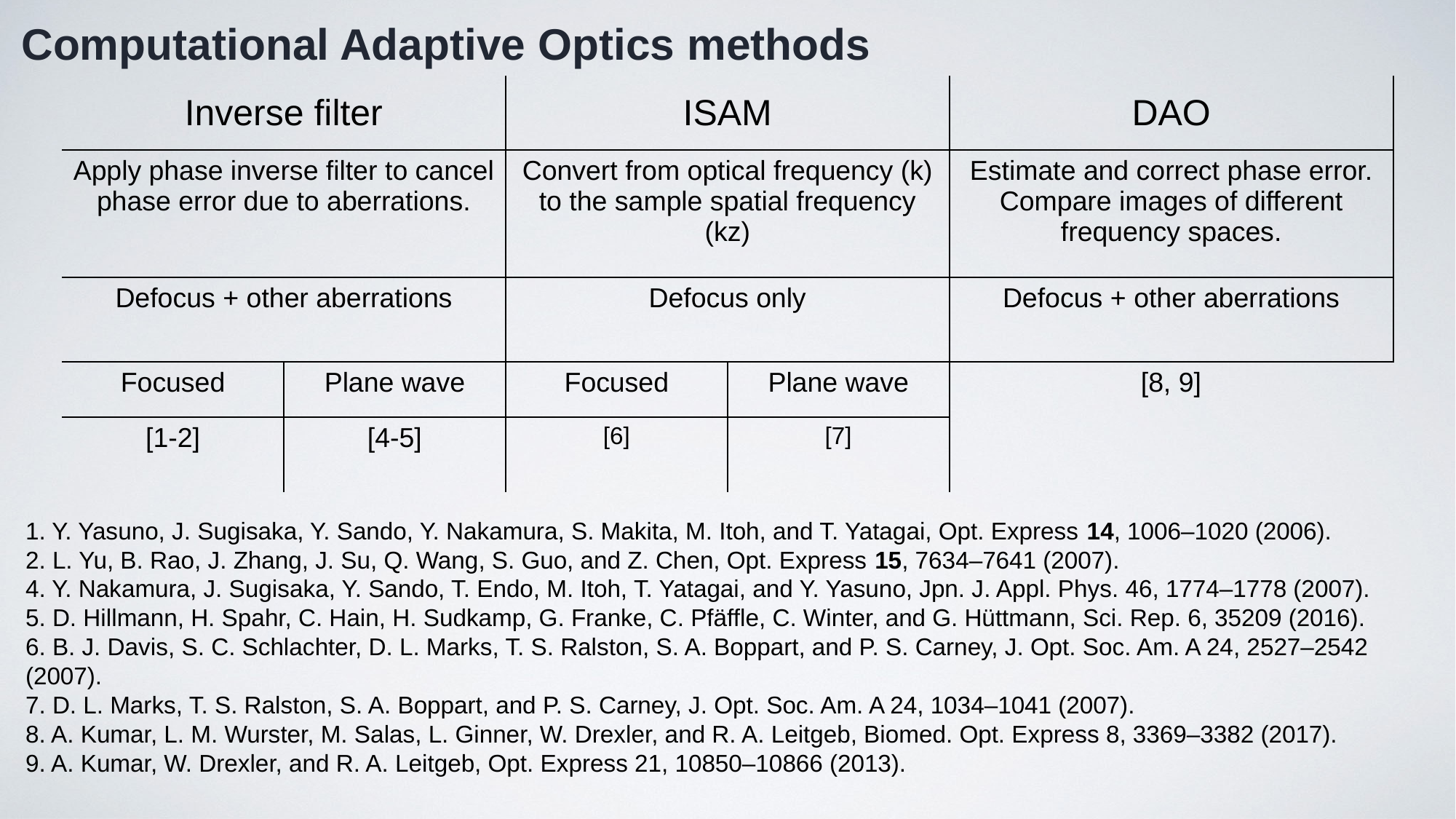

Computational Adaptive Optics methods
| Inverse filter |  | ISAM |  | DAO |
| --- | --- | --- | --- | --- |
| Apply phase inverse filter to cancel phase error due to aberrations. |  | Convert from optical frequency (k) to the sample spatial frequency (kz) |  | Estimate and correct phase error. Compare images of different frequency spaces. |
| Defocus + other aberrations |  | Defocus only |  | Defocus + other aberrations |
| Focused | Plane wave | Focused | Plane wave | [8, 9] |
| [1-2] | [4-5] | [6] | [7] |  |
1. Y. Yasuno, J. Sugisaka, Y. Sando, Y. Nakamura, S. Makita, M. Itoh, and T. Yatagai, Opt. Express 14, 1006–1020 (2006).
2. L. Yu, B. Rao, J. Zhang, J. Su, Q. Wang, S. Guo, and Z. Chen, Opt. Express 15, 7634–7641 (2007).
4. Y. Nakamura, J. Sugisaka, Y. Sando, T. Endo, M. Itoh, T. Yatagai, and Y. Yasuno, Jpn. J. Appl. Phys. 46, 1774–1778 (2007).
5. D. Hillmann, H. Spahr, C. Hain, H. Sudkamp, G. Franke, C. Pfäffle, C. Winter, and G. Hüttmann, Sci. Rep. 6, 35209 (2016).
6. B. J. Davis, S. C. Schlachter, D. L. Marks, T. S. Ralston, S. A. Boppart, and P. S. Carney, J. Opt. Soc. Am. A 24, 2527–2542 (2007).
7. D. L. Marks, T. S. Ralston, S. A. Boppart, and P. S. Carney, J. Opt. Soc. Am. A 24, 1034–1041 (2007).
8. A. Kumar, L. M. Wurster, M. Salas, L. Ginner, W. Drexler, and R. A. Leitgeb, Biomed. Opt. Express 8, 3369–3382 (2017).
9. A. Kumar, W. Drexler, and R. A. Leitgeb, Opt. Express 21, 10850–10866 (2013).